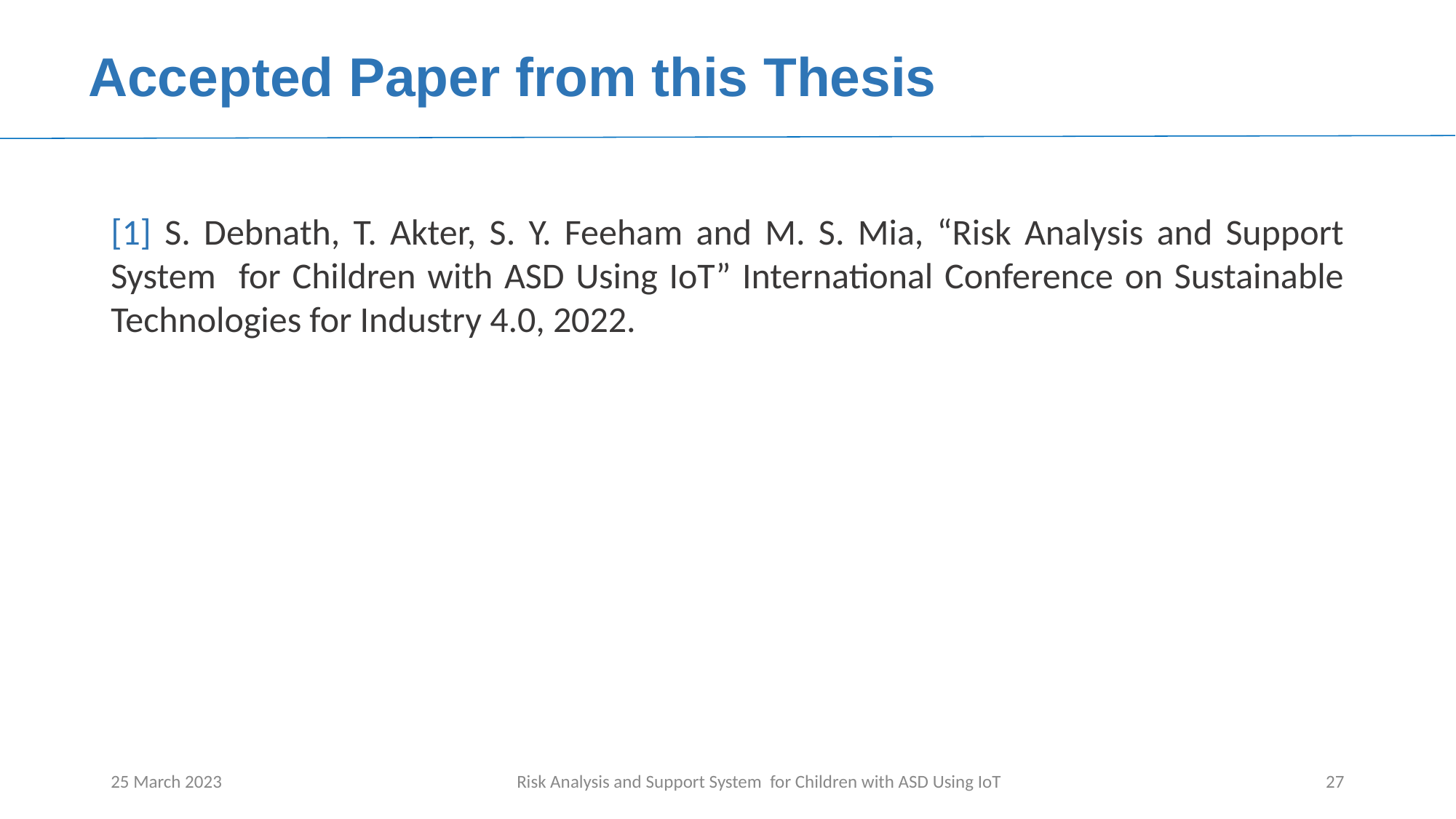

Accepted Paper from this Thesis

[1] S. Debnath, T. Akter, S. Y. Feeham and M. S. Mia, “Risk Analysis and Support System  for Children with ASD Using IoT” International Conference on Sustainable Technologies for Industry 4.0, 2022.
25 March 2023
Risk Analysis and Support System  for Children with ASD Using IoT
27